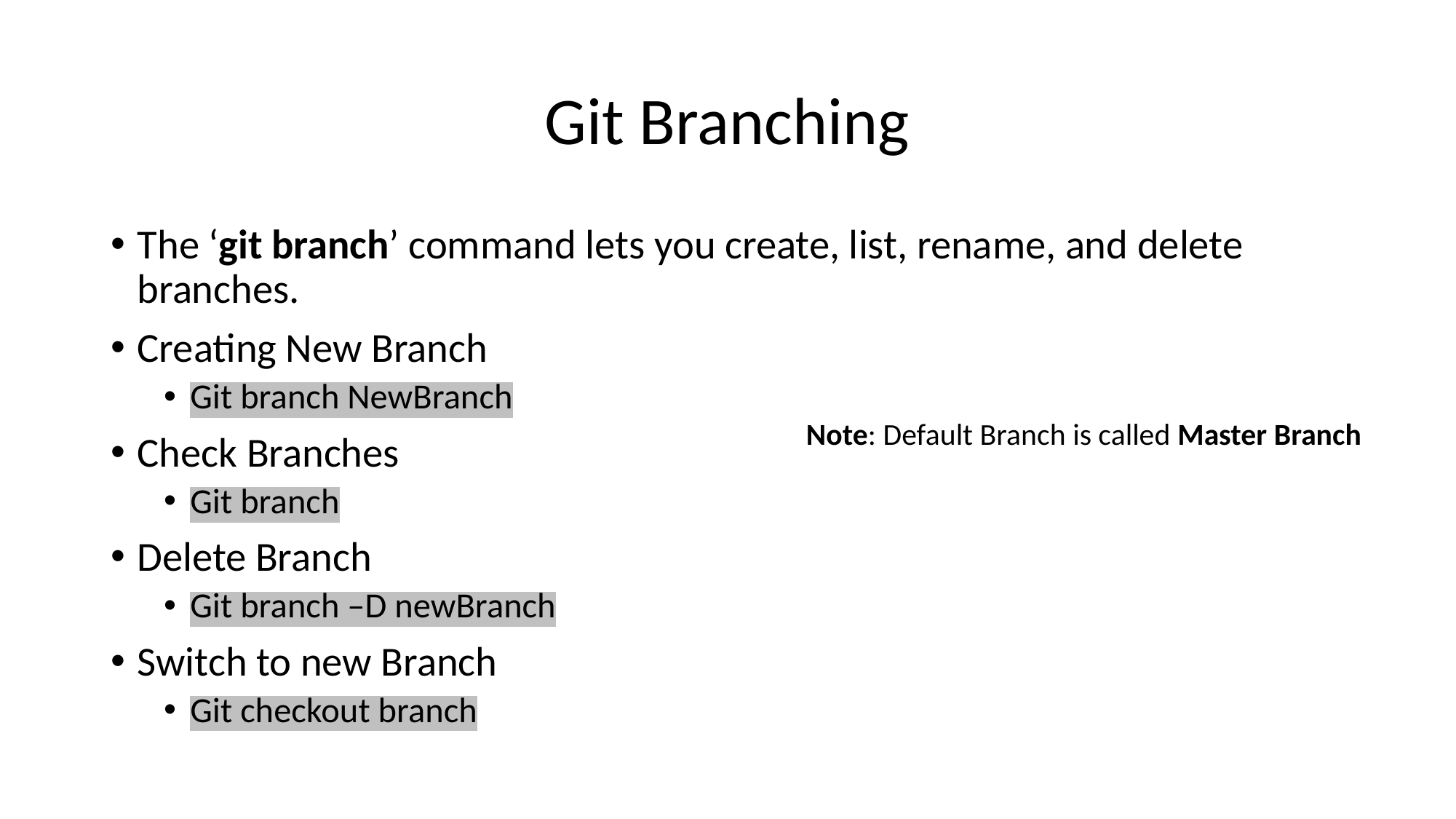

# Git Branching
The ‘git branch’ command lets you create, list, rename, and delete branches.
Creating New Branch
Git branch NewBranch
Check Branches
Git branch
Delete Branch
Git branch –D newBranch
Switch to new Branch
Git checkout branch
Note: Default Branch is called Master Branch